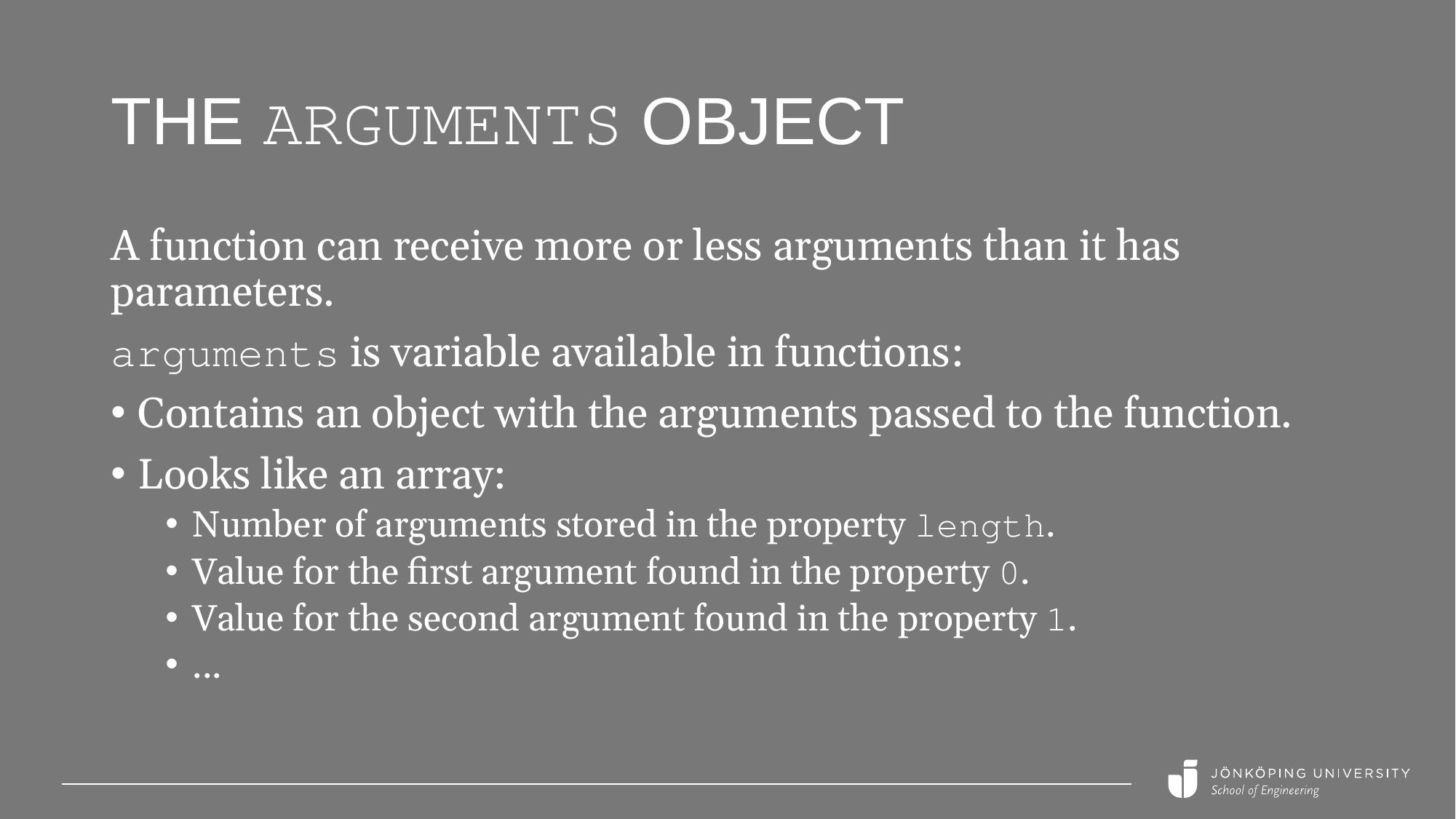

# The arguments object
A function can receive more or less arguments than it has parameters.
arguments is variable available in functions:
Contains an object with the arguments passed to the function.
Looks like an array:
Number of arguments stored in the property length.
Value for the first argument found in the property 0.
Value for the second argument found in the property 1.
...